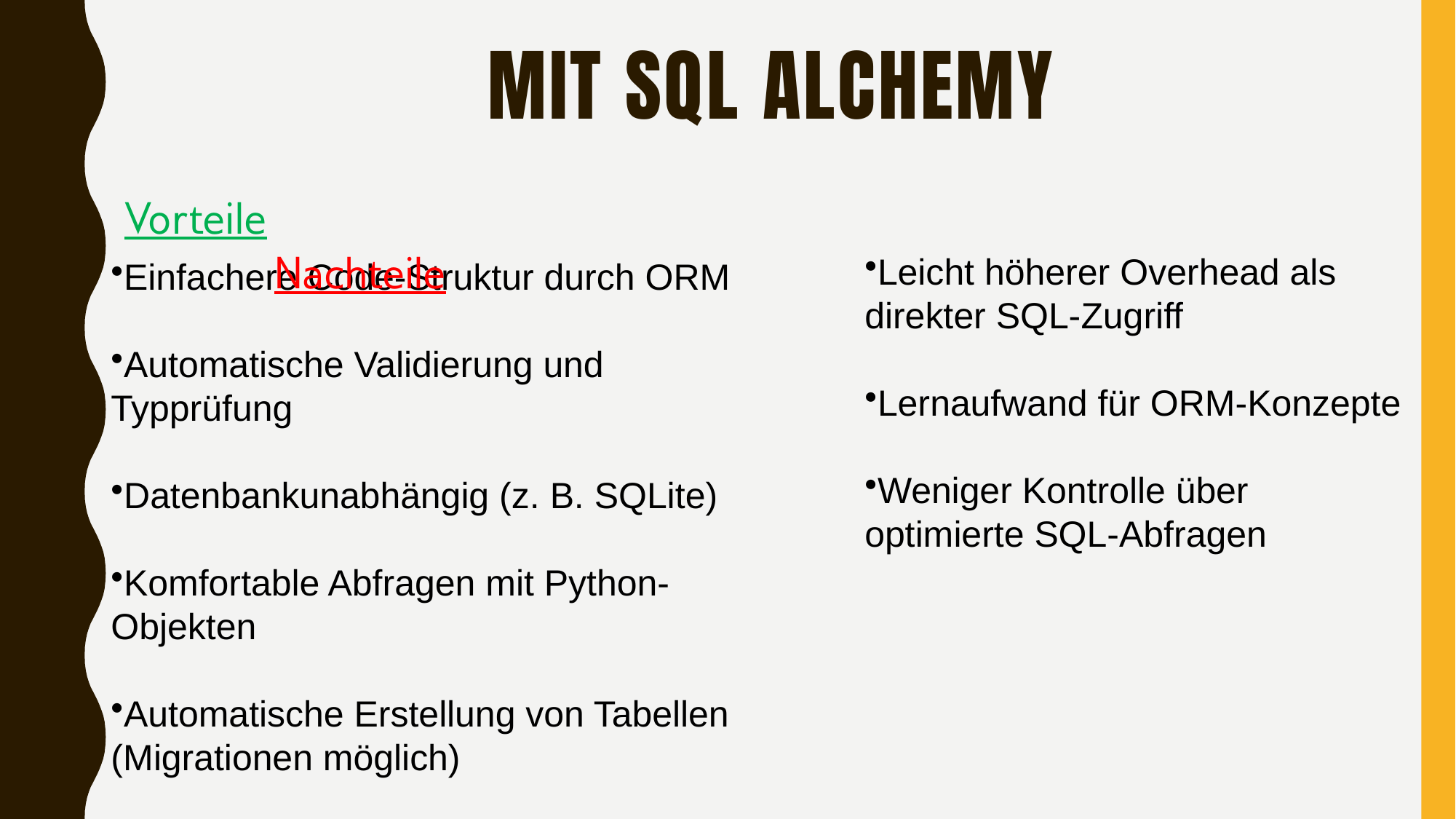

# Mit SQL Alchemy
 Vorteile											    Nachteile

Einfachere Code-Struktur durch ORM

Automatische Validierung und Typprüfung

Datenbankunabhängig (z. B. SQLite)

Komfortable Abfragen mit Python-Objekten

Automatische Erstellung von Tabellen (Migrationen möglich)
Leicht höherer Overhead als direkter SQL-Zugriff

Lernaufwand für ORM-Konzepte

Weniger Kontrolle über optimierte SQL-Abfragen